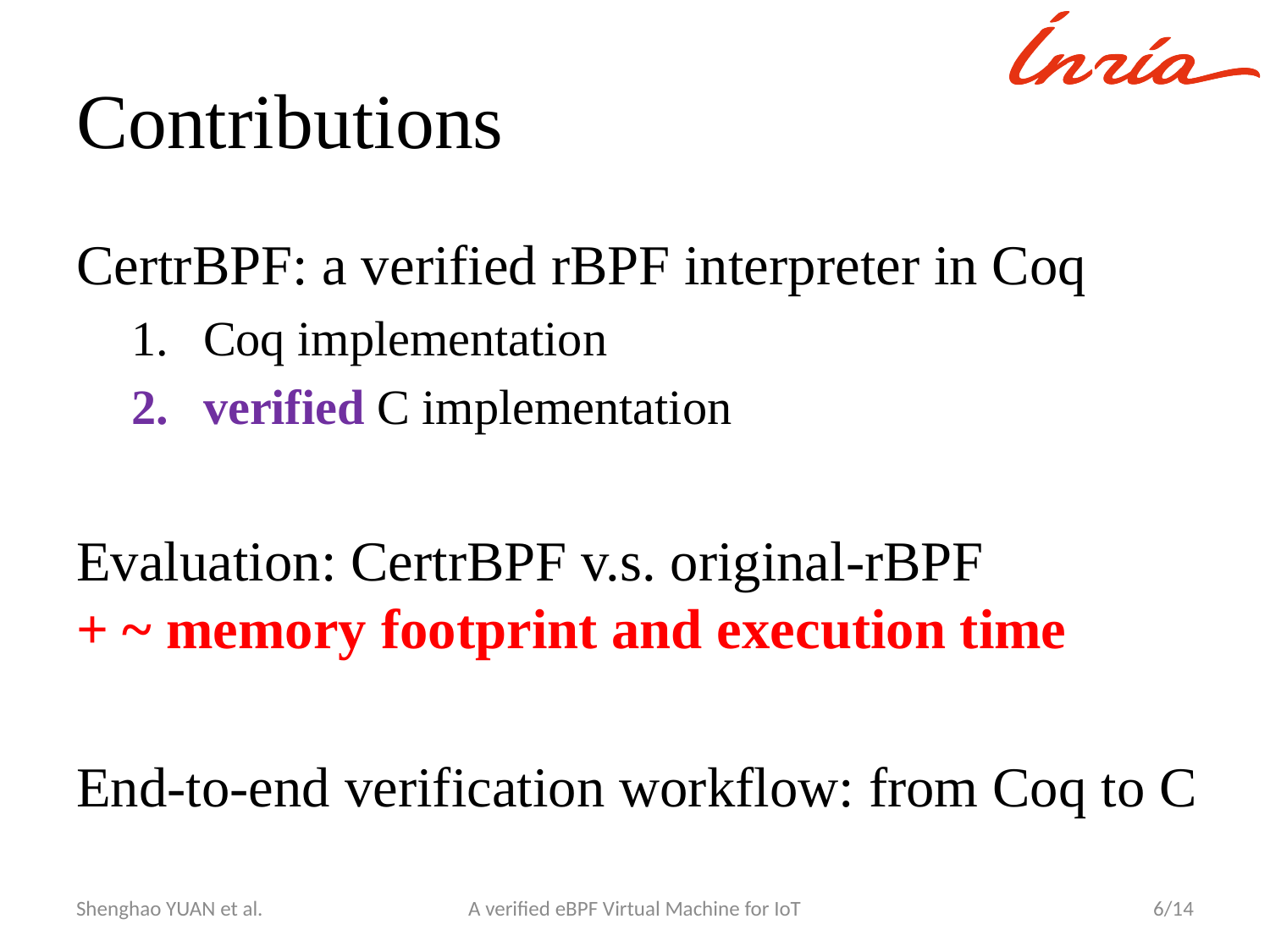

# Contributions
CertrBPF: a verified rBPF interpreter in Coq
Coq implementation
verified C implementation

Evaluation: CertrBPF v.s. original-rBPF
+ ~ memory footprint and execution time

End-to-end verification workflow: from Coq to C
Shenghao YUAN et al.
A verified eBPF Virtual Machine for IoT
6/14